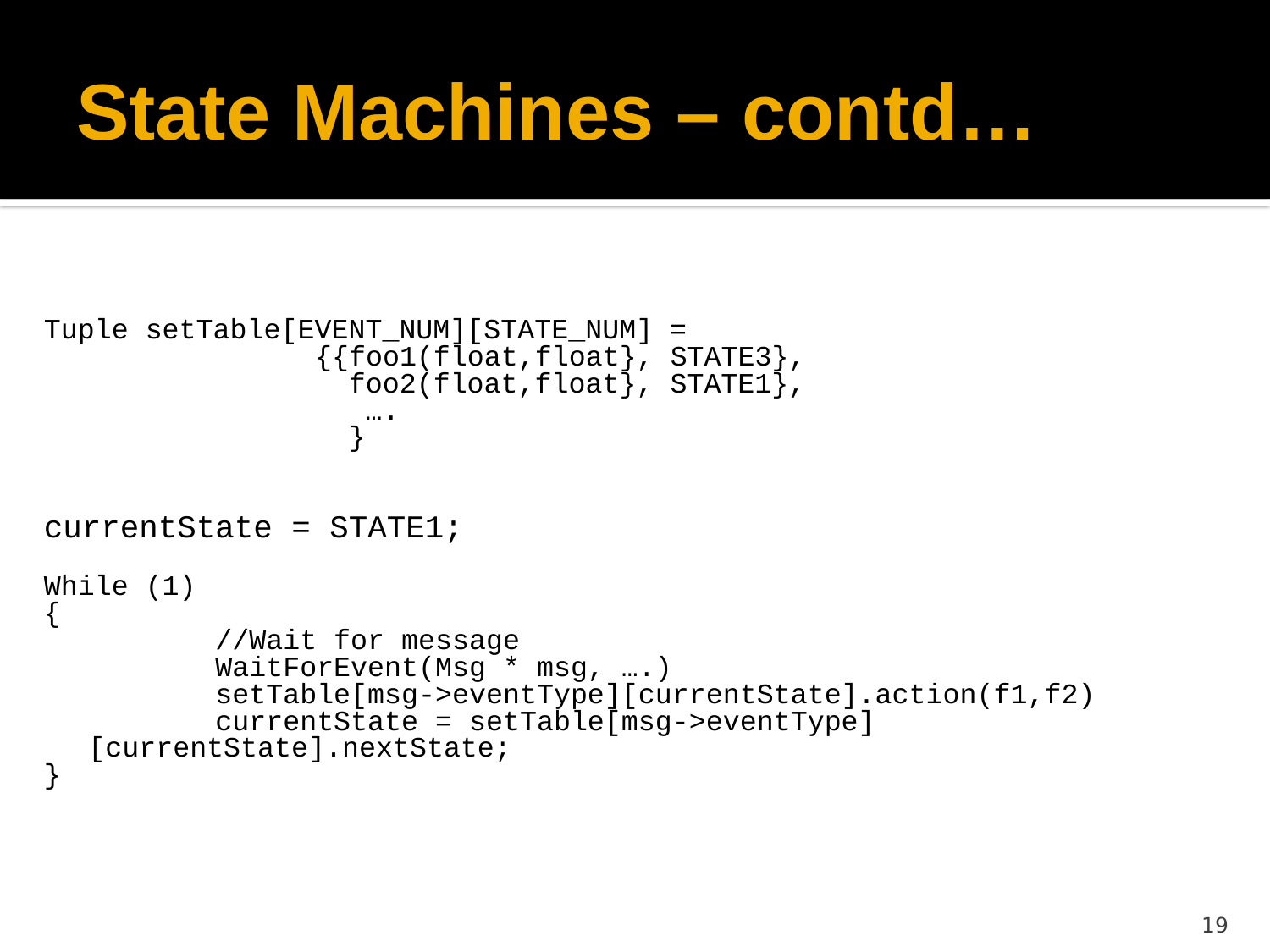

# State Machines – contd…

Tuple setTable[EVENT_NUM][STATE_NUM] =
                {{foo1(float,float}, STATE3},
                  foo2(float,float}, STATE1},
                   ….
                  }

currentState = STATE1;

While (1)
{
     	//Wait for message
      	WaitForEvent(Msg * msg, ….)
      	setTable[msg->eventType][currentState].action(f1,f2)
      	currentState = setTable[msg->eventType][currentState].nextState;
}
19